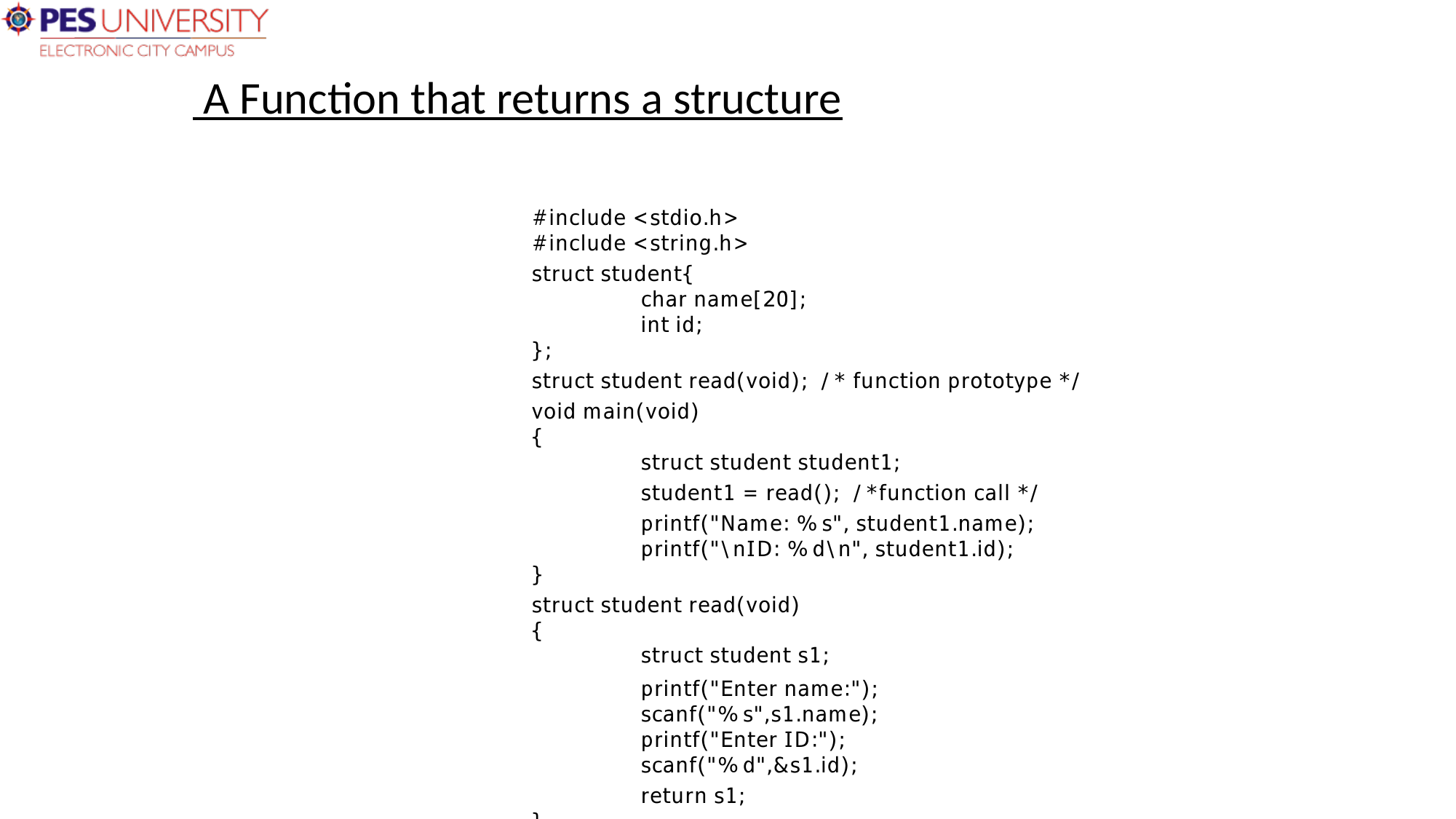

# A Function that returns a structure
#include <stdio.h>
#include <string.h>

struct student{
	char name[20];
	int id;
};

struct student read(void);  /* function prototype */

void main(void)
{
	struct student student1;

	student1 = read();  /*function call */

	printf("Name: %s", student1.name);
	printf("\nID: %d\n", student1.id);
}

struct student read(void)
{
	struct student s1;

	printf("Enter name:");
	scanf("%s",s1.name);
	printf("Enter ID:");
	scanf("%d",&s1.id);

	return s1;
}